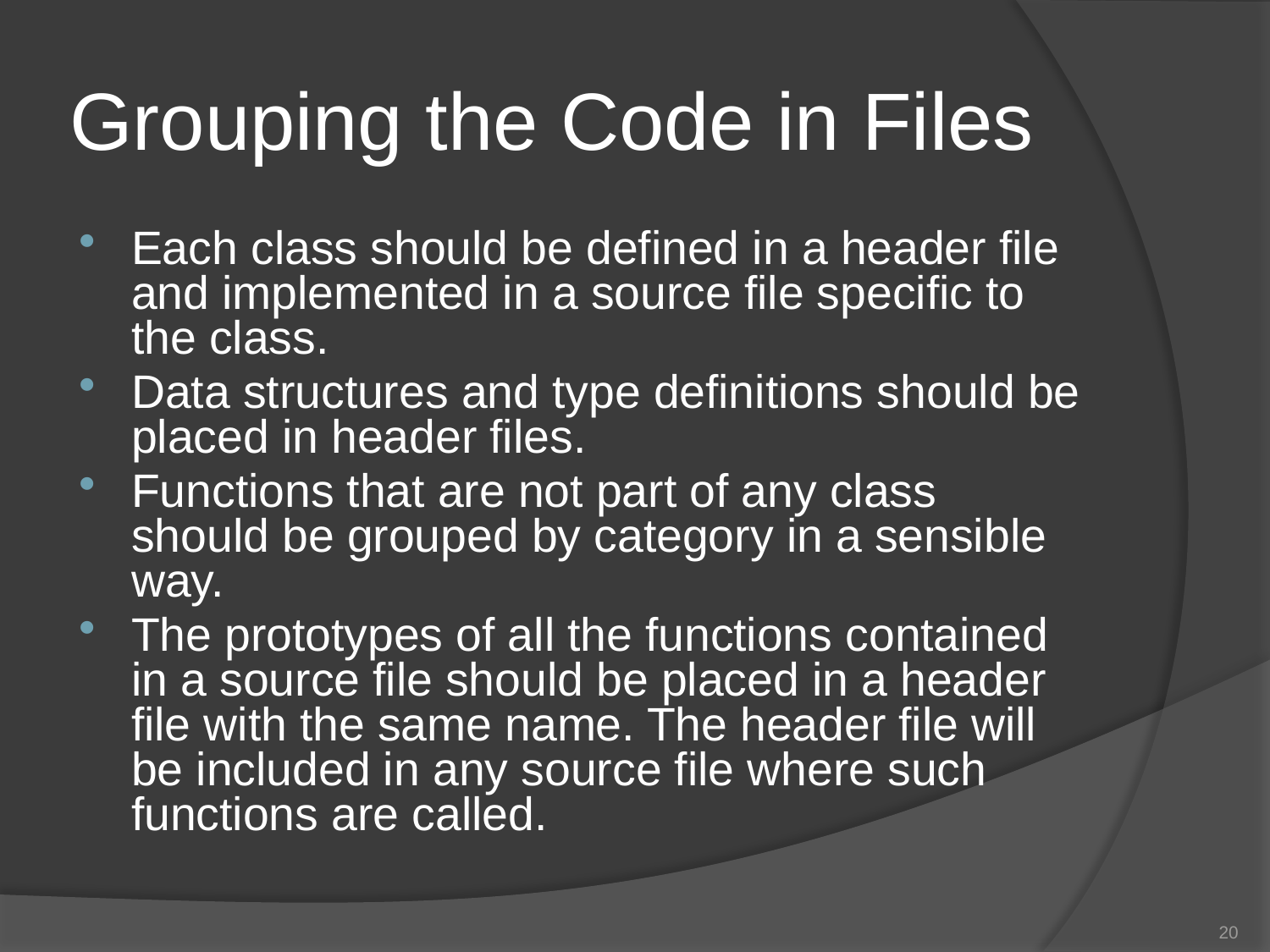

# Grouping the Code in Files
Each class should be defined in a header file and implemented in a source file specific to the class.
Data structures and type definitions should be placed in header files.
Functions that are not part of any class should be grouped by category in a sensible way.
The prototypes of all the functions contained in a source file should be placed in a header file with the same name. The header file will be included in any source file where such functions are called.
20